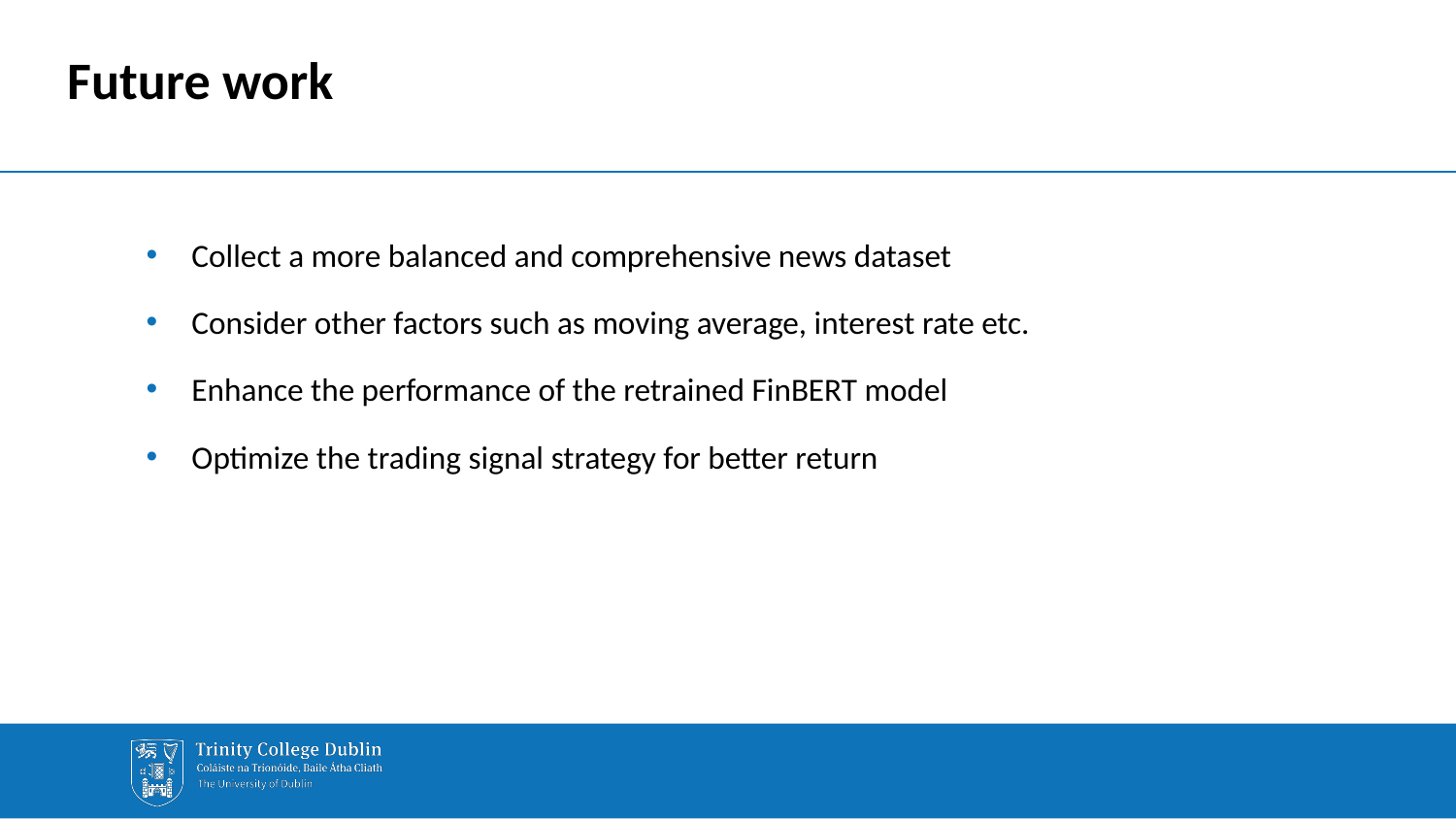

# Future work
Collect a more balanced and comprehensive news dataset
Consider other factors such as moving average, interest rate etc.
Enhance the performance of the retrained FinBERT model
Optimize the trading signal strategy for better return
16